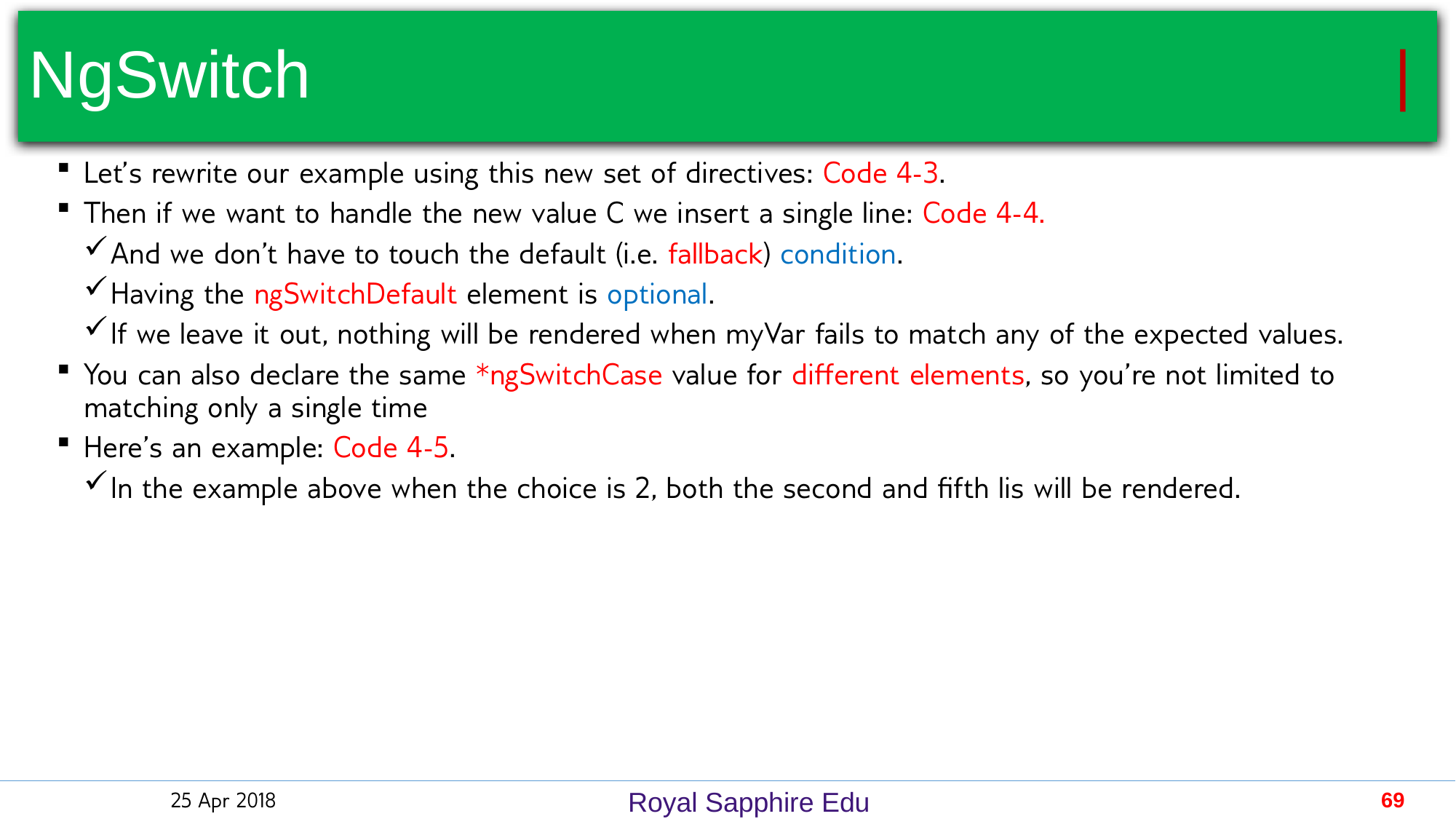

# NgSwitch										   |
Let’s rewrite our example using this new set of directives: Code 4-3.
Then if we want to handle the new value C we insert a single line: Code 4-4.
And we don’t have to touch the default (i.e. fallback) condition.
Having the ngSwitchDefault element is optional.
If we leave it out, nothing will be rendered when myVar fails to match any of the expected values.
You can also declare the same *ngSwitchCase value for different elements, so you’re not limited to matching only a single time
Here’s an example: Code 4-5.
In the example above when the choice is 2, both the second and fifth lis will be rendered.
25 Apr 2018
69